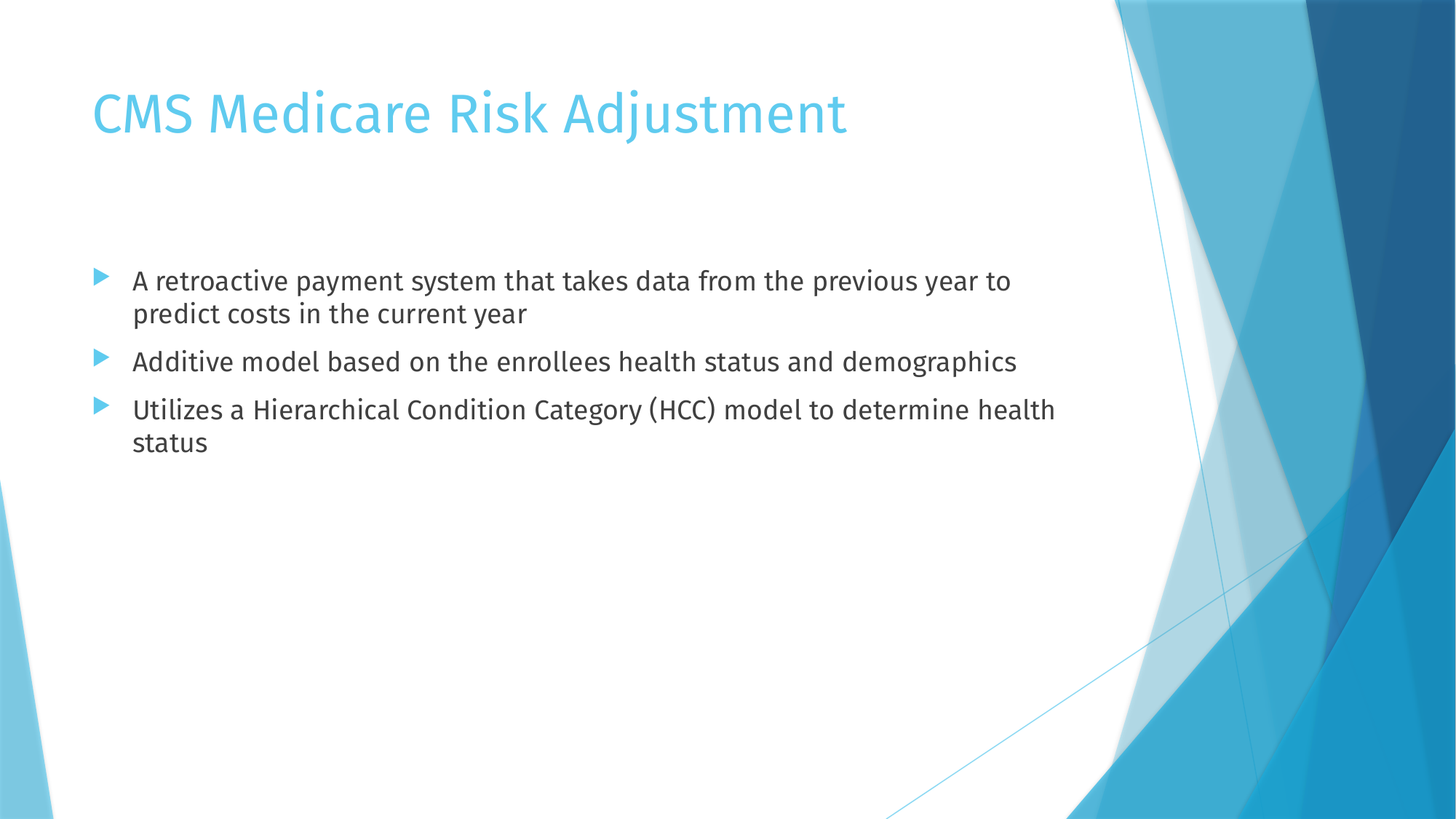

# CMS Medicare Risk Adjustment
A retroactive payment system that takes data from the previous year to predict costs in the current year
Additive model based on the enrollees health status and demographics
Utilizes a Hierarchical Condition Category (HCC) model to determine health status